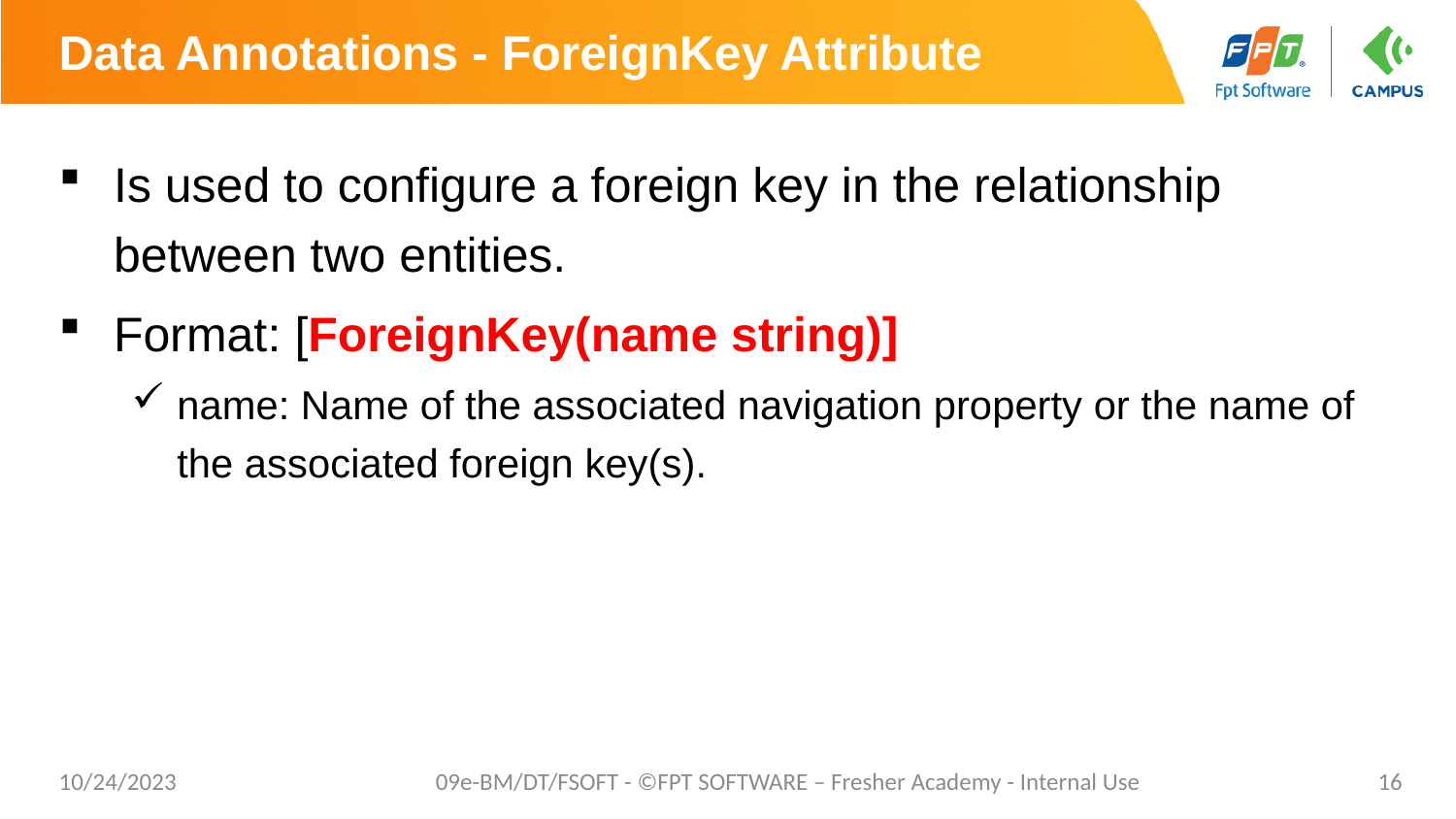

# Data Annotations - ForeignKey Attribute
Is used to configure a foreign key in the relationship between two entities.
Format: [ForeignKey(name string)]
name: Name of the associated navigation property or the name of the associated foreign key(s).

10/24/2023
09e-BM/DT/FSOFT - ©FPT SOFTWARE – Fresher Academy - Internal Use
16